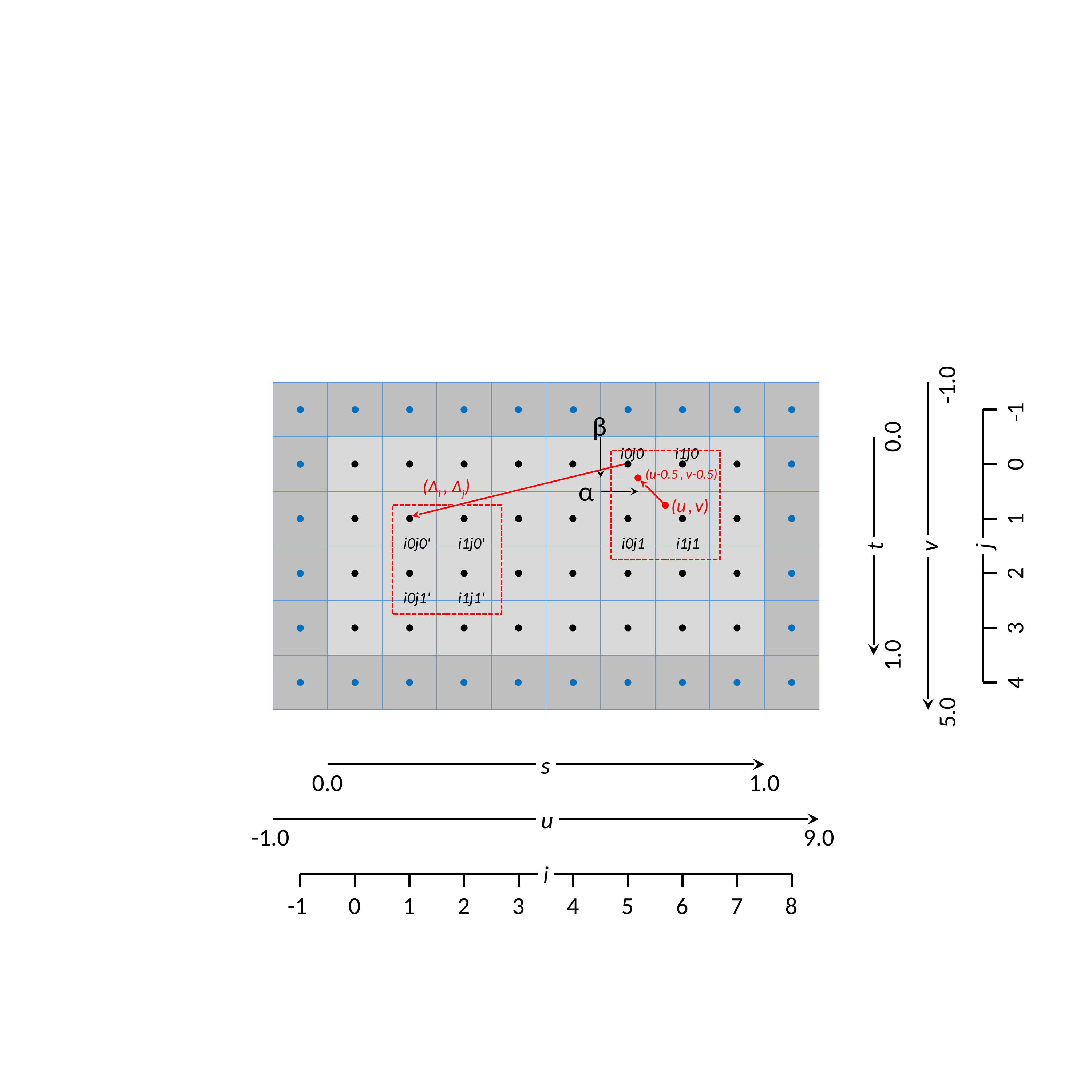

-1.0

-1

β

0.0
i0j0
i1j0

0

(u-0.5,v-0.5)
α
(Δi , Δj)

(u,v)
1

i0j0'
i1j0'
i0j1
i1j1

t
v
j
2
i0j1'
i1j1'

3

1.0
4

5.0
s
0.0
1.0
u
-1.0
9.0
i
-1
0
1
2
3
4
5
6
7
8